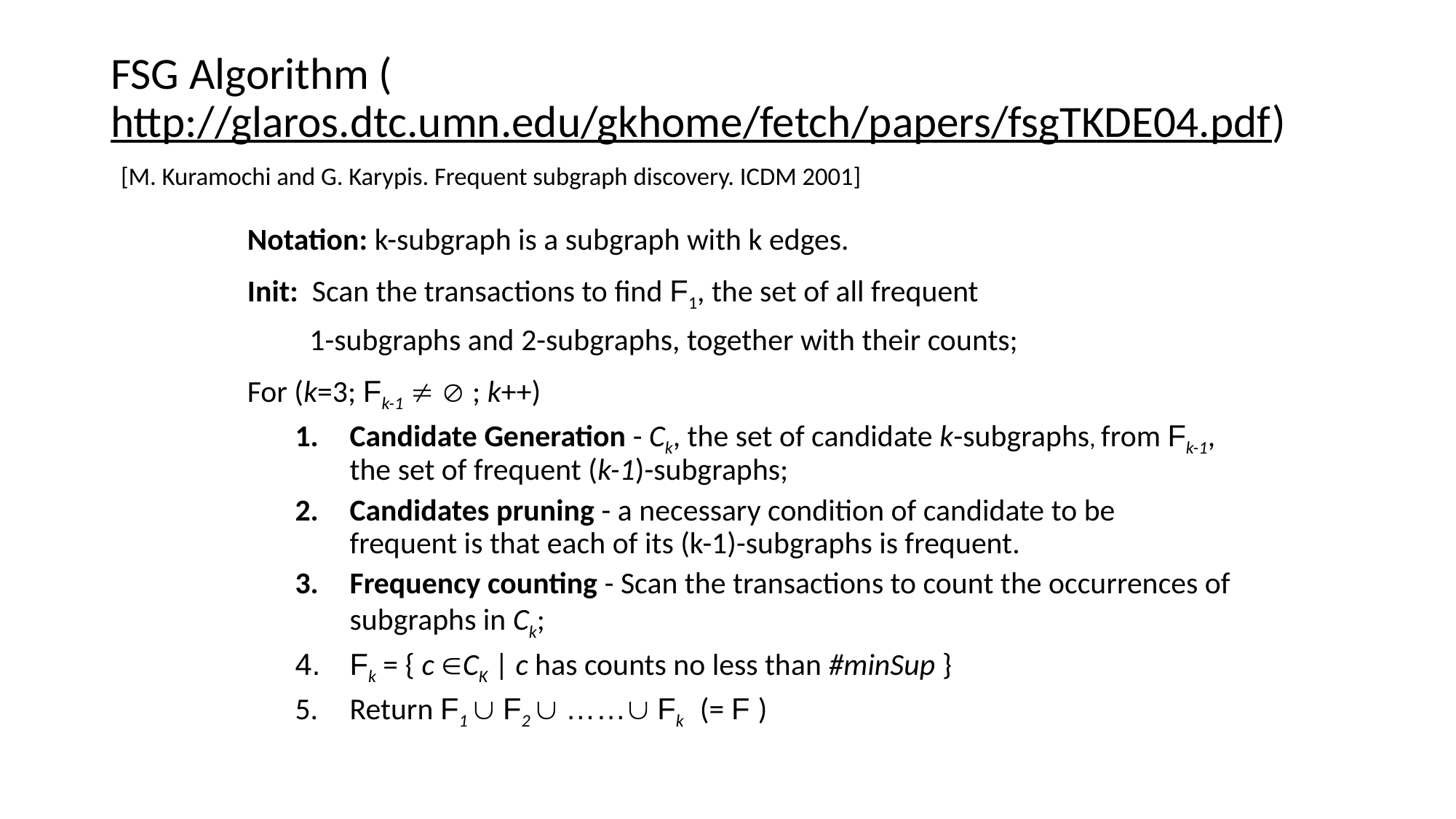

# FSG Algorithm (http://glaros.dtc.umn.edu/gkhome/fetch/papers/fsgTKDE04.pdf) [M. Kuramochi and G. Karypis. Frequent subgraph discovery. ICDM 2001]
Notation: k-subgraph is a subgraph with k edges.
Init:  Scan the transactions to find F1, the set of all frequent
         1-subgraphs and 2-subgraphs, together with their counts;
For (k=3; Fk-1 ≠ ∅ ; k++)
Candidate Generation - Ck, the set of candidate k-subgraphs, from Fk-1, the set of frequent (k-1)-subgraphs;
Candidates pruning - a necessary condition of candidate to be   frequent is that each of its (k-1)-subgraphs is frequent.
Frequency counting - Scan the transactions to count the occurrences of subgraphs in Ck;
Fk = { c ∈CK | c has counts no less than #minSup }
Return F1 ∪ F2 ∪ ……∪ Fk    (= F )